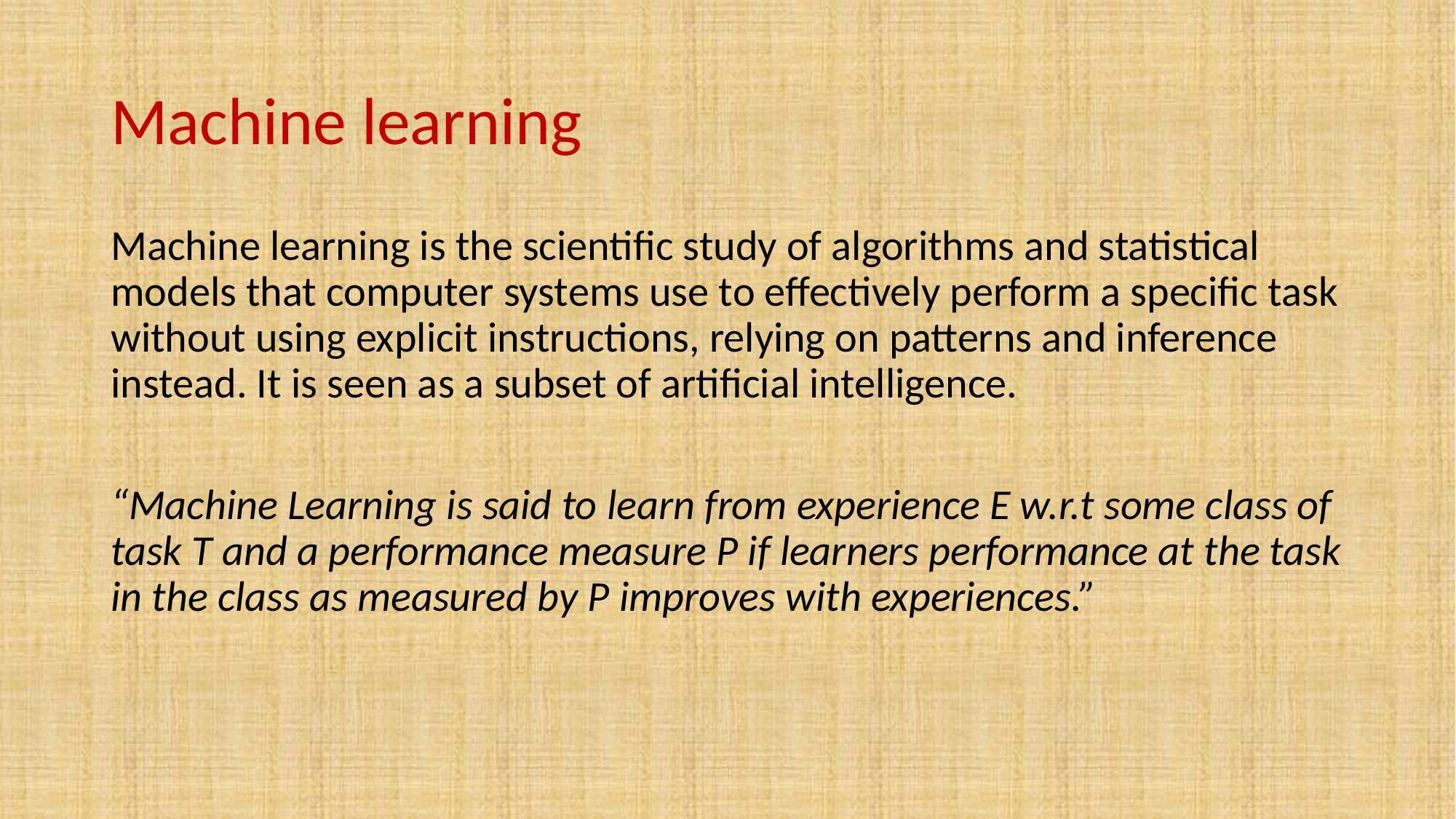

# Machine learning
Machine learning is the scientific study of algorithms and statistical models that computer systems use to effectively perform a specific task without using explicit instructions, relying on patterns and inference instead. It is seen as a subset of artificial intelligence.

“Machine Learning is said to learn from experience E w.r.t some class of task T and a performance measure P if learners performance at the task in the class as measured by P improves with experiences.”